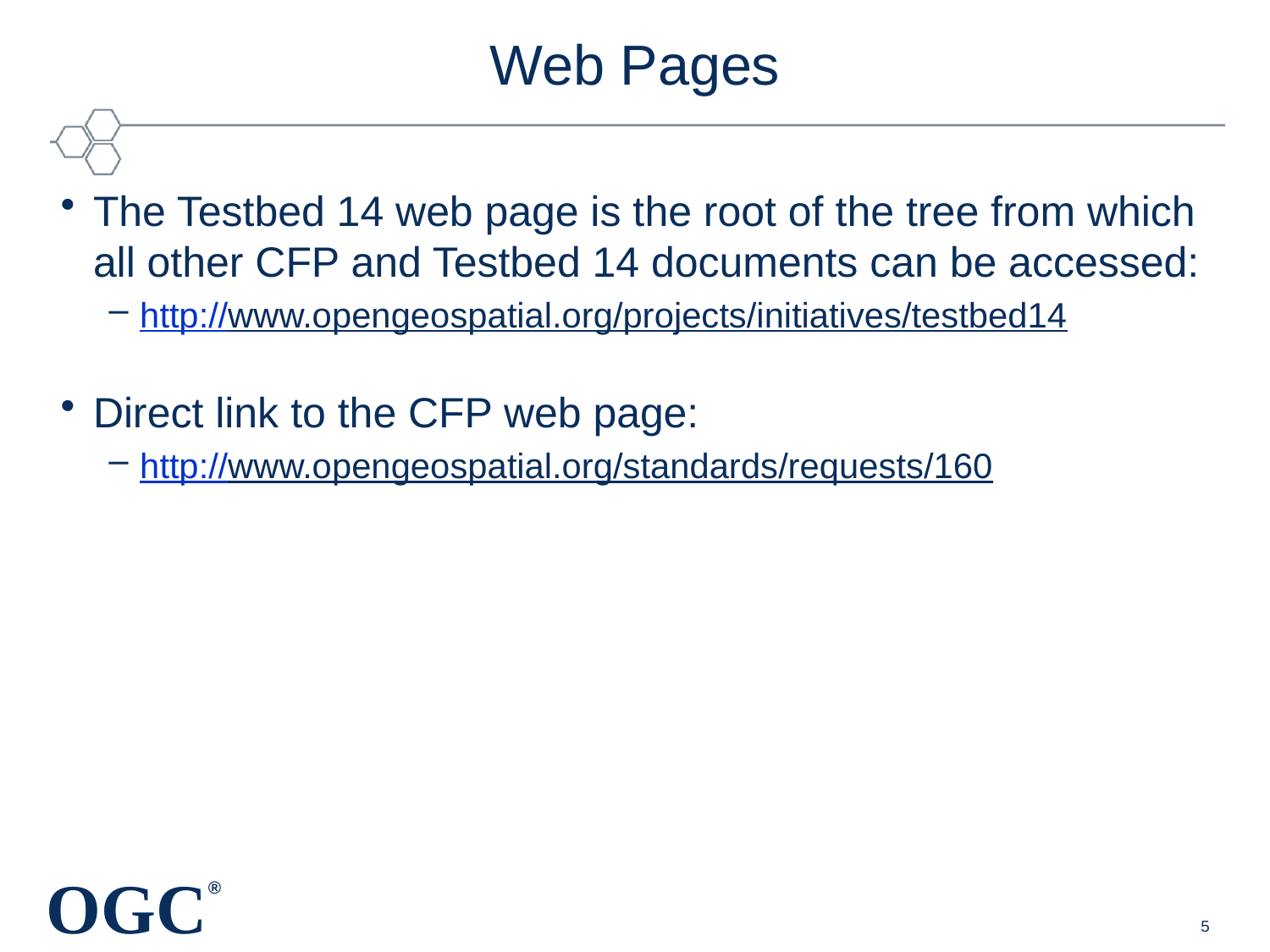

# Web Pages
The Testbed 14 web page is the root of the tree from which all other CFP and Testbed 14 documents can be accessed:
http://www.opengeospatial.org/projects/initiatives/testbed14
Direct link to the CFP web page:
http://www.opengeospatial.org/standards/requests/160

5